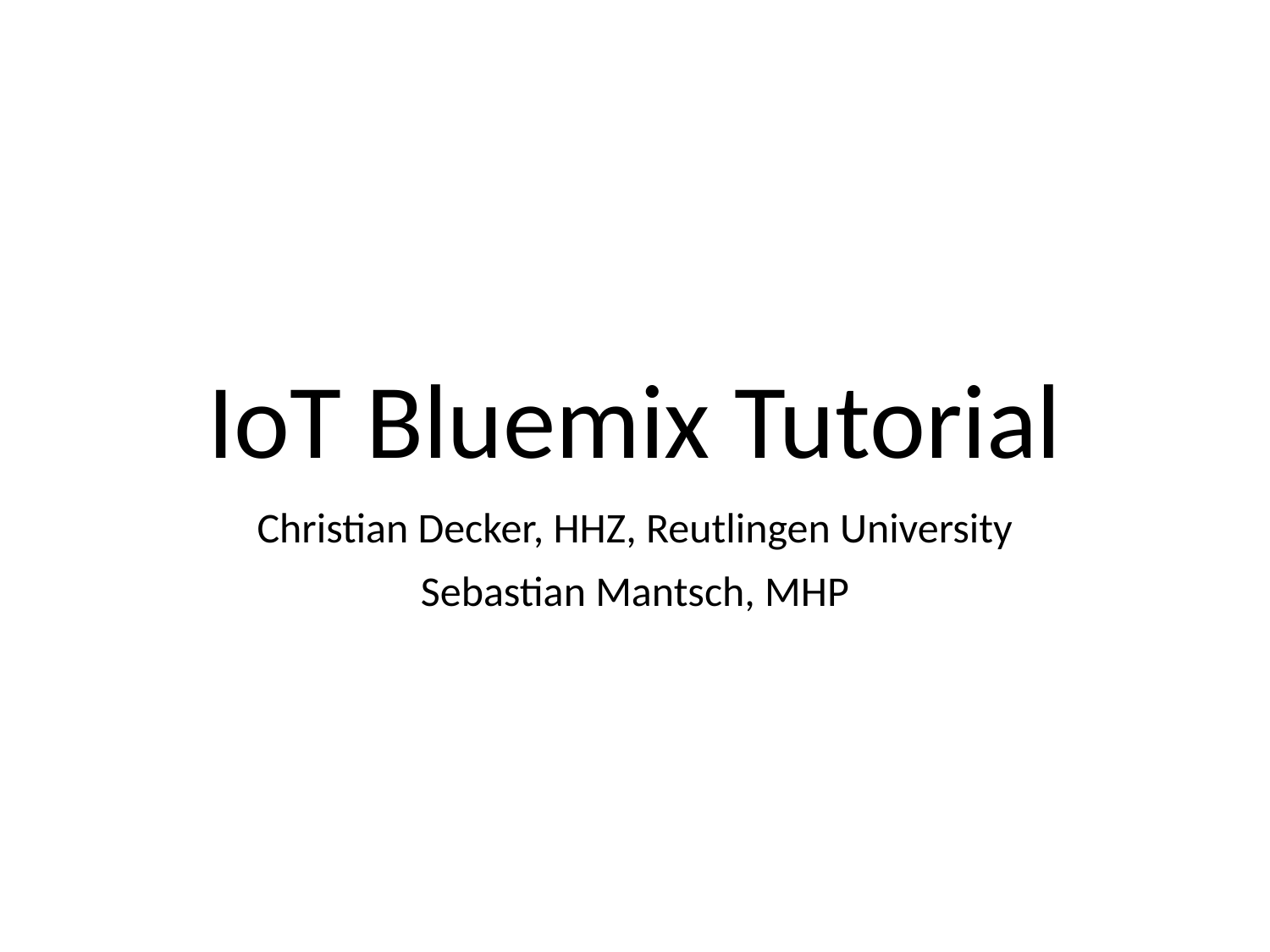

# IoT Bluemix Tutorial
Christian Decker, HHZ, Reutlingen University
Sebastian Mantsch, MHP